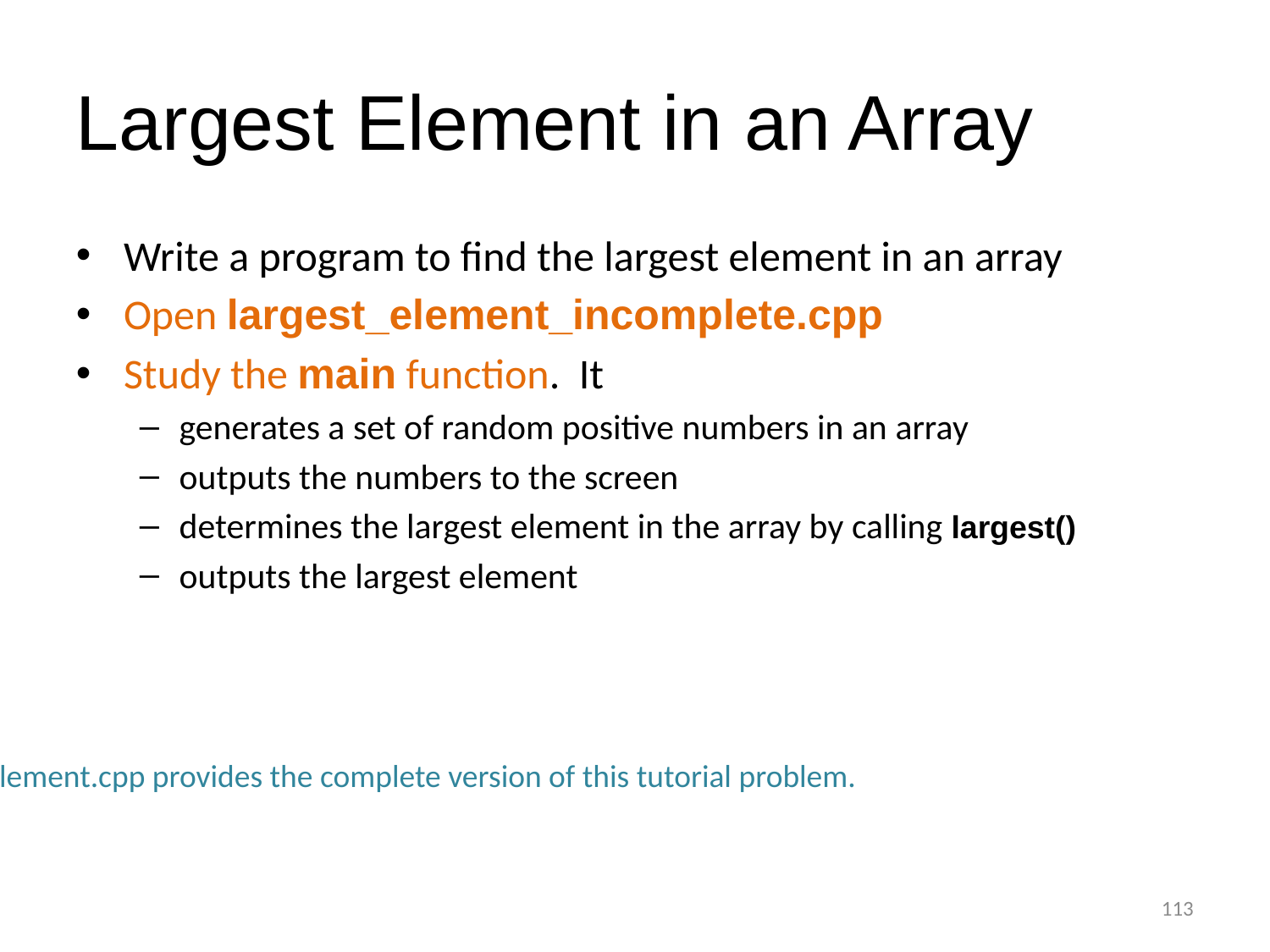

Largest Element in an Array
Write a program to find the largest element in an array
Open largest_element_incomplete.cpp
Study the main function.  It
generates a set of random positive numbers in an array
outputs the numbers to the screen
determines the largest element in the array by calling largest()
outputs the largest element
largest_element.cpp provides the complete version of this tutorial problem.
113